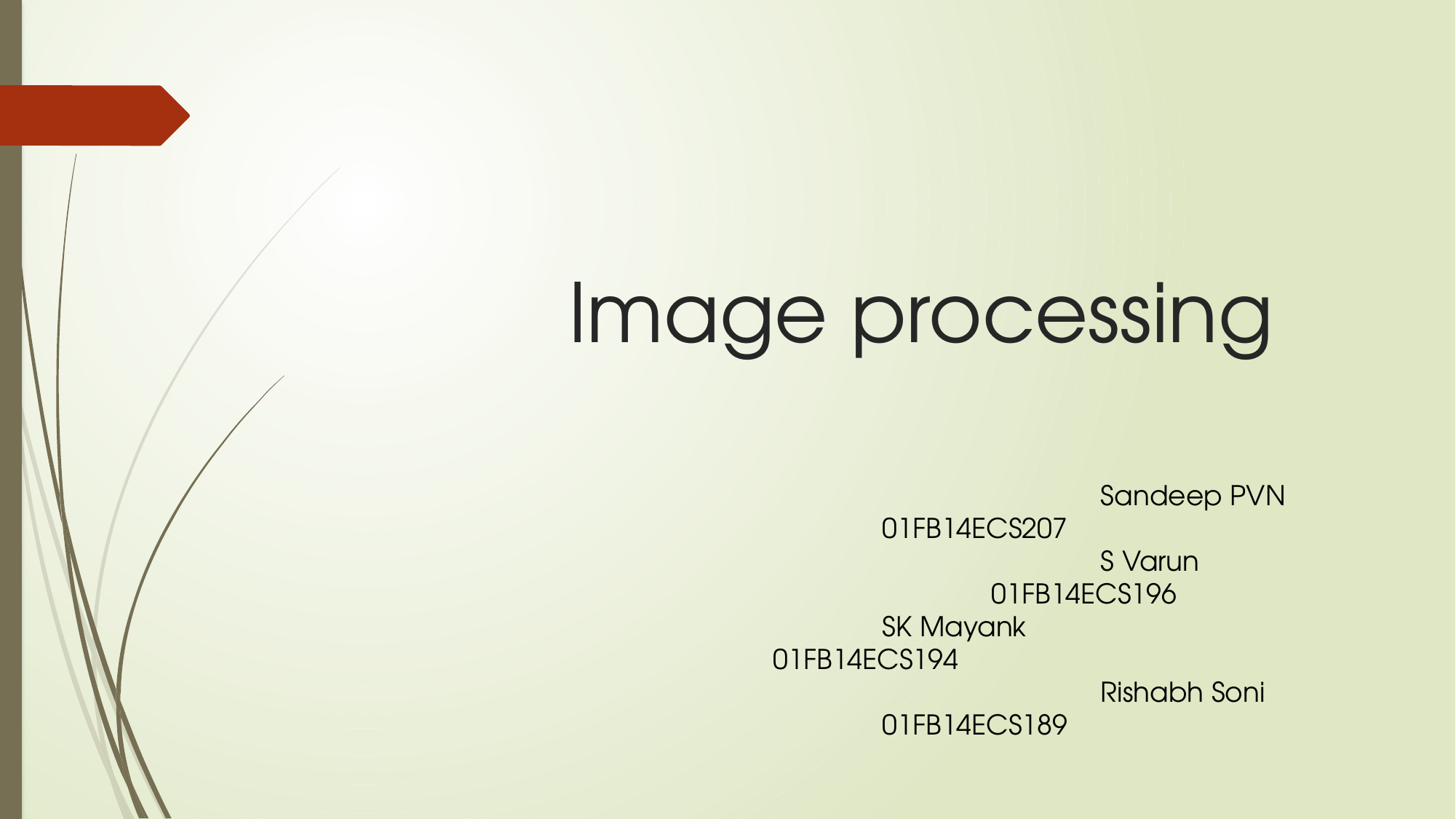

Image processing
			Sandeep PVN		01FB14ECS207
			S Varun				01FB14ECS196			SK Mayank			01FB14ECS194
			Rishabh Soni		01FB14ECS189